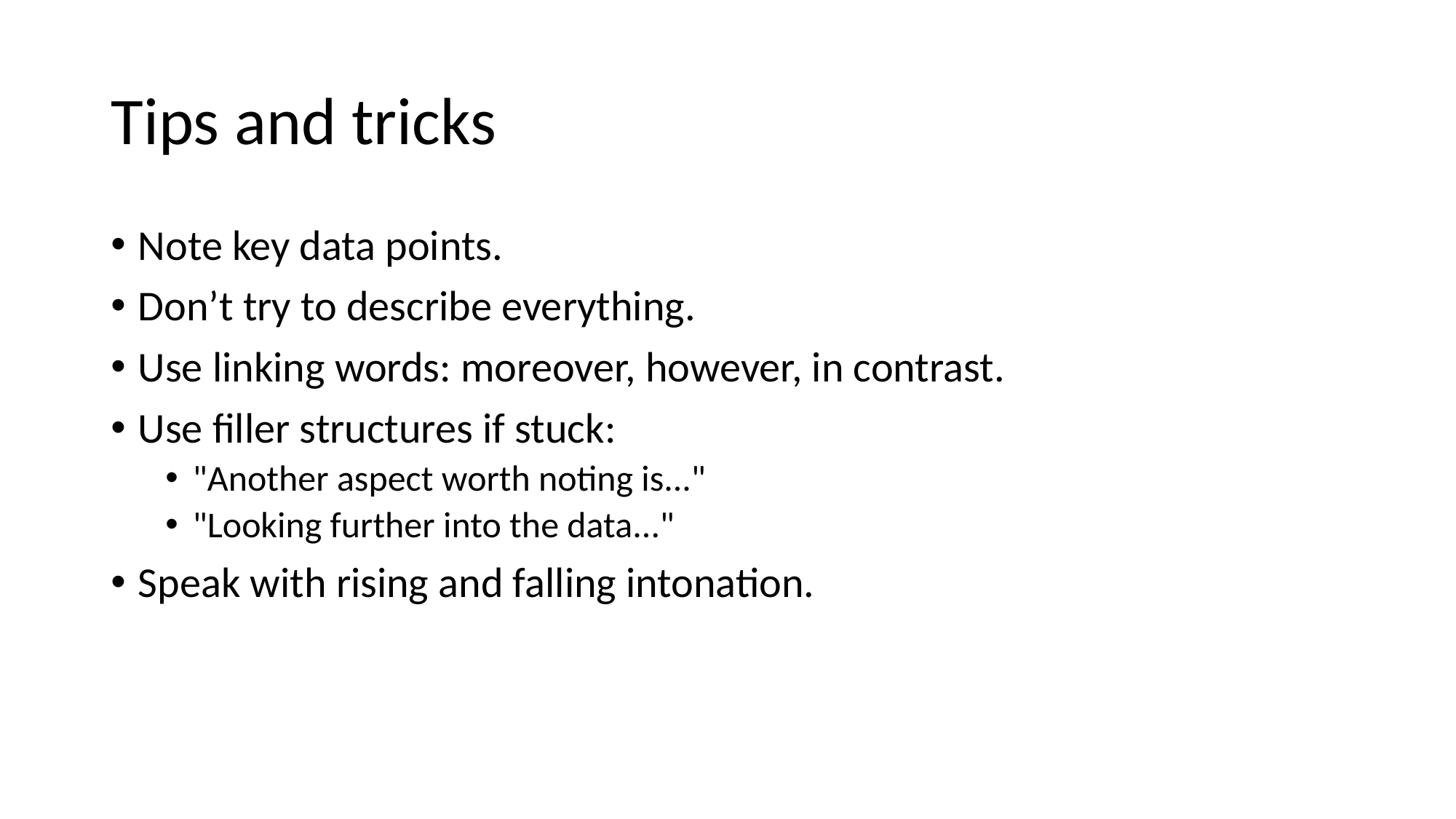

# Tips and tricks
Note key data points.
Don’t try to describe everything.
Use linking words: moreover, however, in contrast.
Use filler structures if stuck:
"Another aspect worth noting is..."
"Looking further into the data..."
Speak with rising and falling intonation.